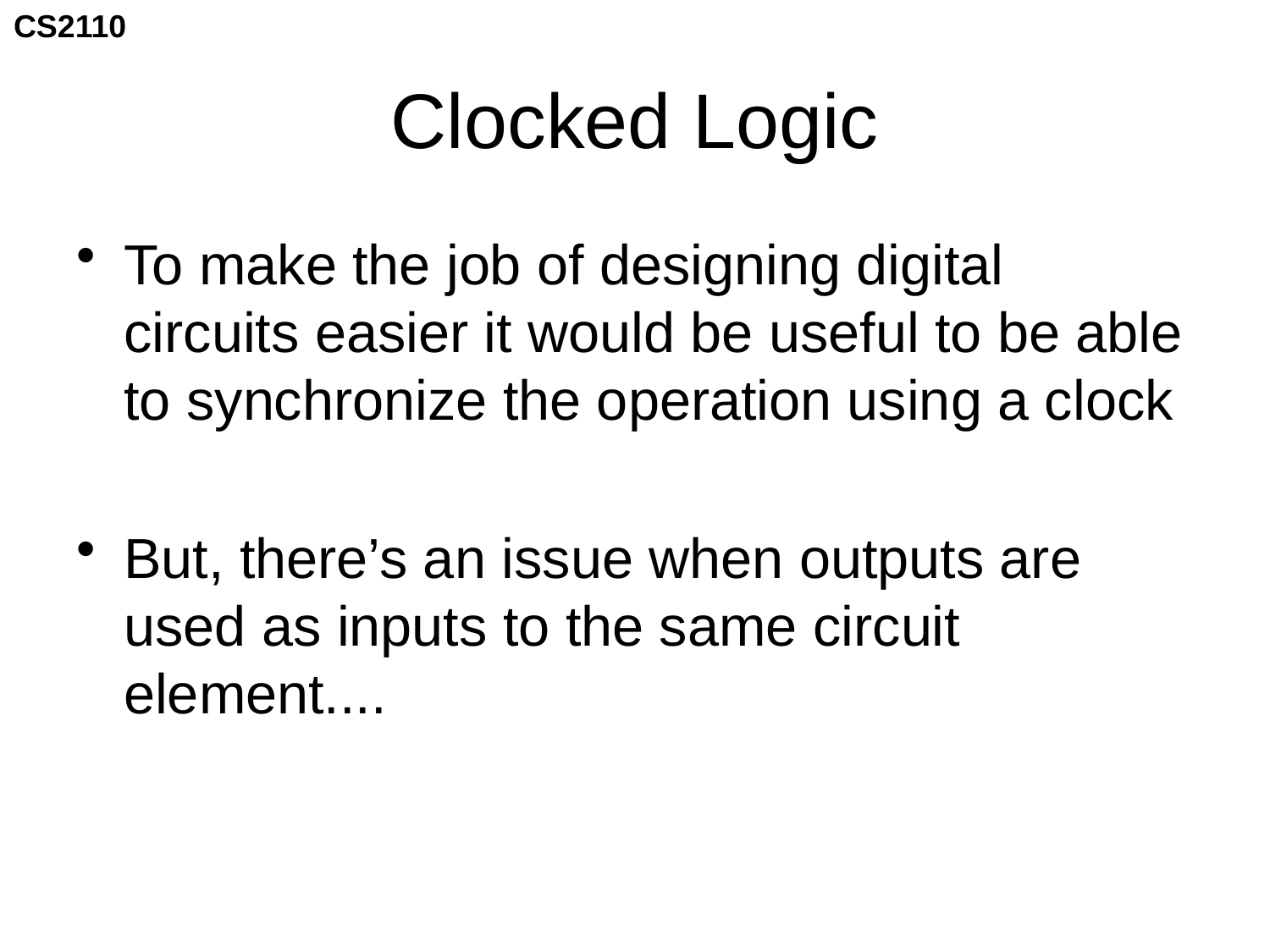

# Clocked Logic
To make the job of designing digital circuits easier it would be useful to be able to synchronize the operation using a clock

But, there’s an issue when outputs are used as inputs to the same circuit element....